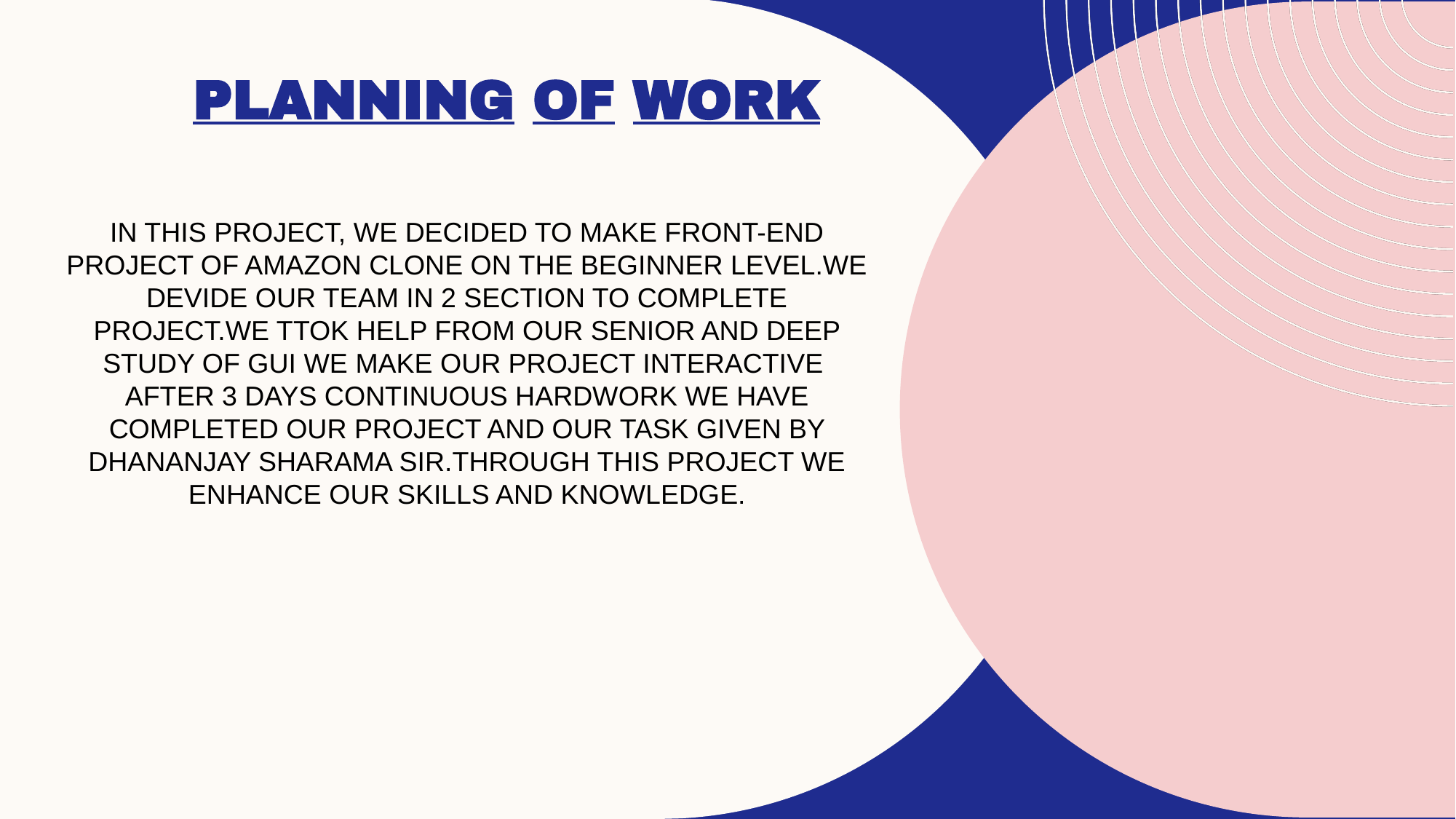

# Planning OF WORK
IN THIS PROJECT, WE DECIDED TO MAKE FRONT-END PROJECT OF AMAZON CLONE ON THE BEGINNER LEVEL.WE DEVIDE OUR TEAM IN 2 SECTION TO COMPLETE PROJECT.WE TTOK HELP FROM OUR SENIOR AND DEEP STUDY OF GUI WE MAKE OUR PROJECT INTERACTIVE  AFTER 3 DAYS CONTINUOUS HARDWORK WE HAVE COMPLETED OUR PROJECT AND OUR TASK GIVEN BY DHANANJAY SHARAMA SIR.THROUGH THIS PROJECT WE ENHANCE OUR SKILLS AND KNOWLEDGE.